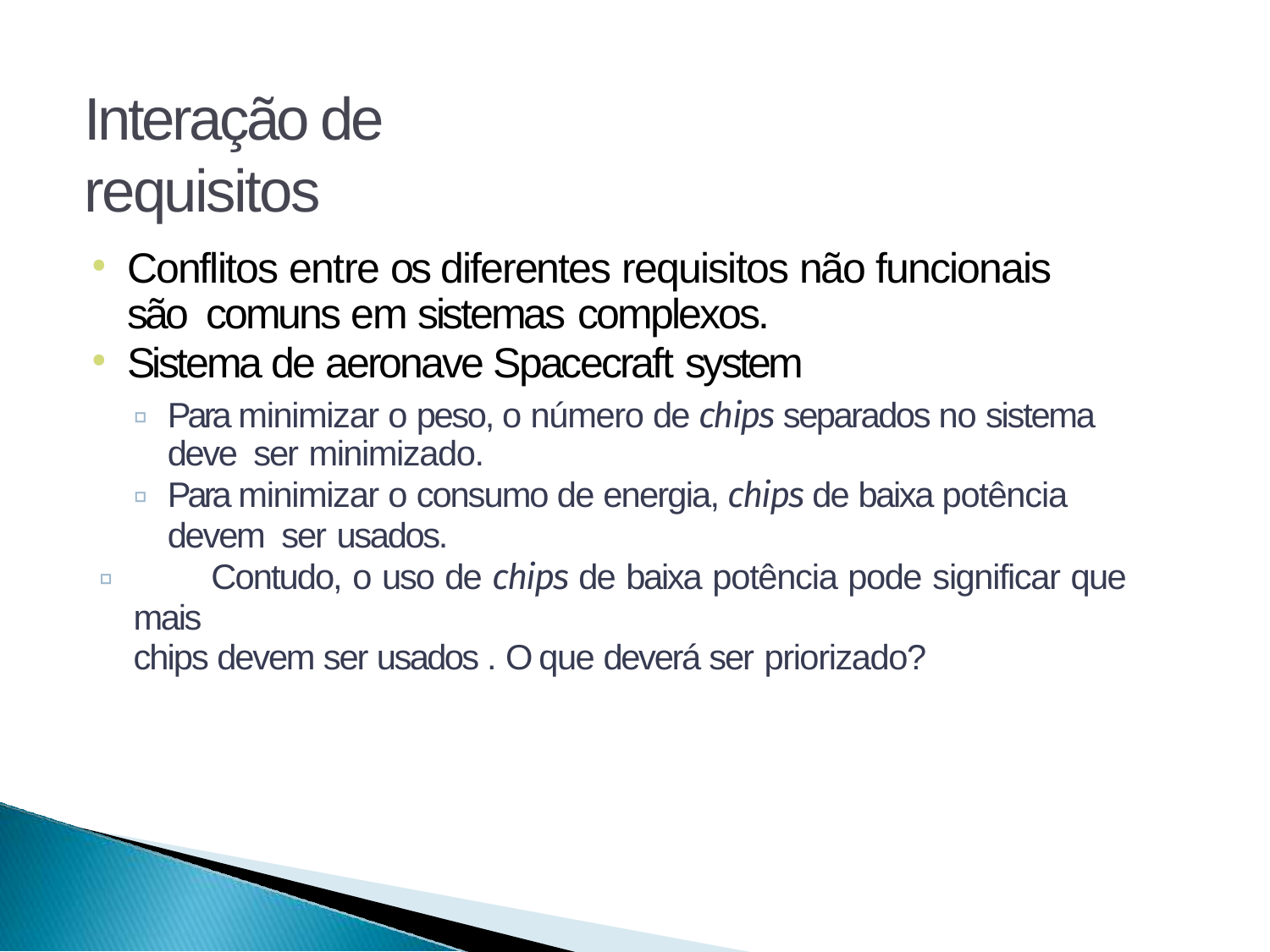

# Interação de requisitos
Conflitos entre os diferentes requisitos não funcionais são  comuns em sistemas complexos.
Sistema de aeronave Spacecraft system
▫	Para minimizar o peso, o número de chips separados no sistema deve  ser minimizado.
▫	Para minimizar o consumo de energia, chips de baixa potência devem  ser usados.
▫	Contudo, o uso de chips de baixa potência pode significar que mais
chips devem ser usados . O que deverá ser priorizado?